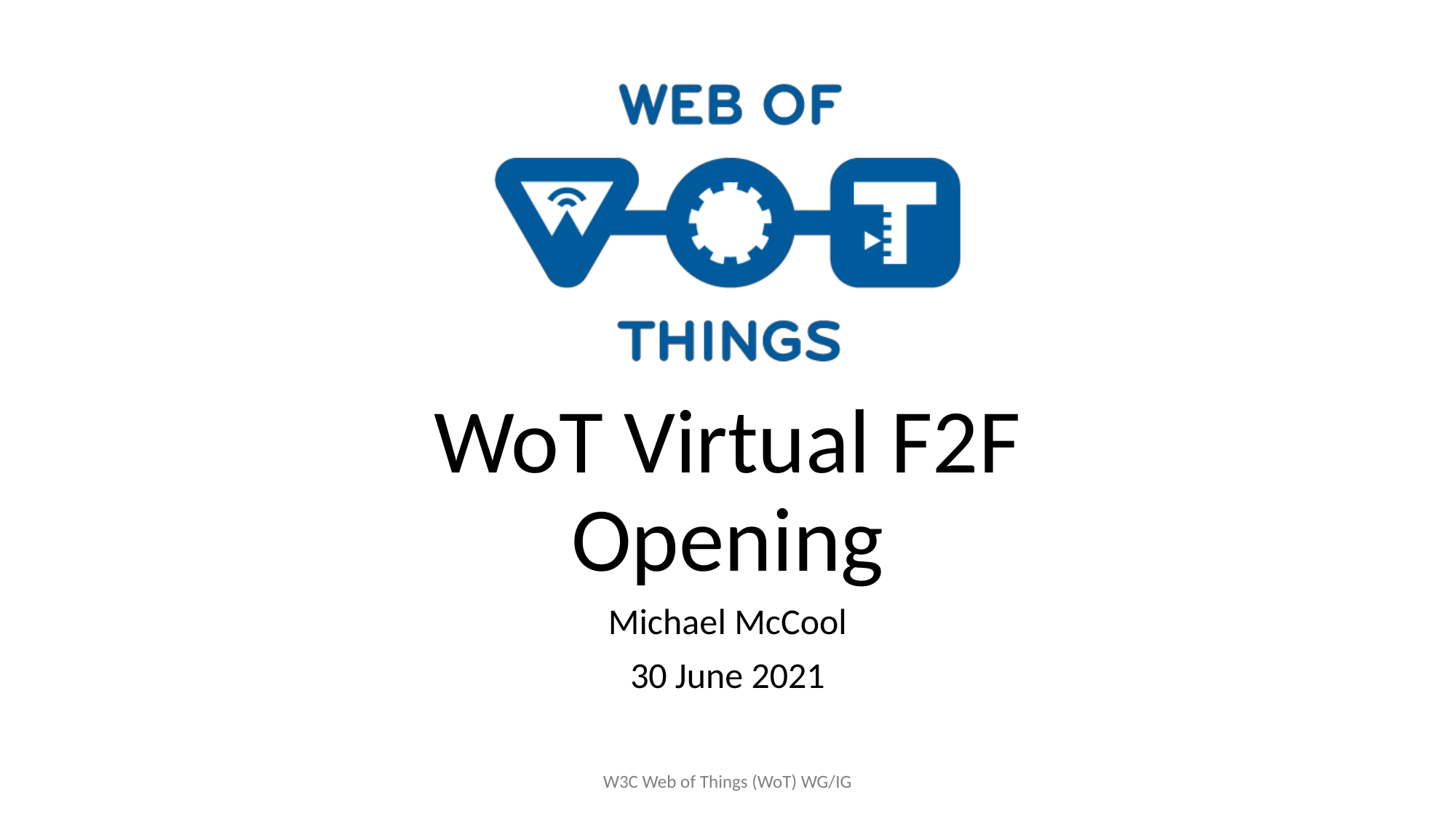

# WoT Virtual F2F Opening
Michael McCool
30 June 2021
W3C Web of Things (WoT) WG/IG